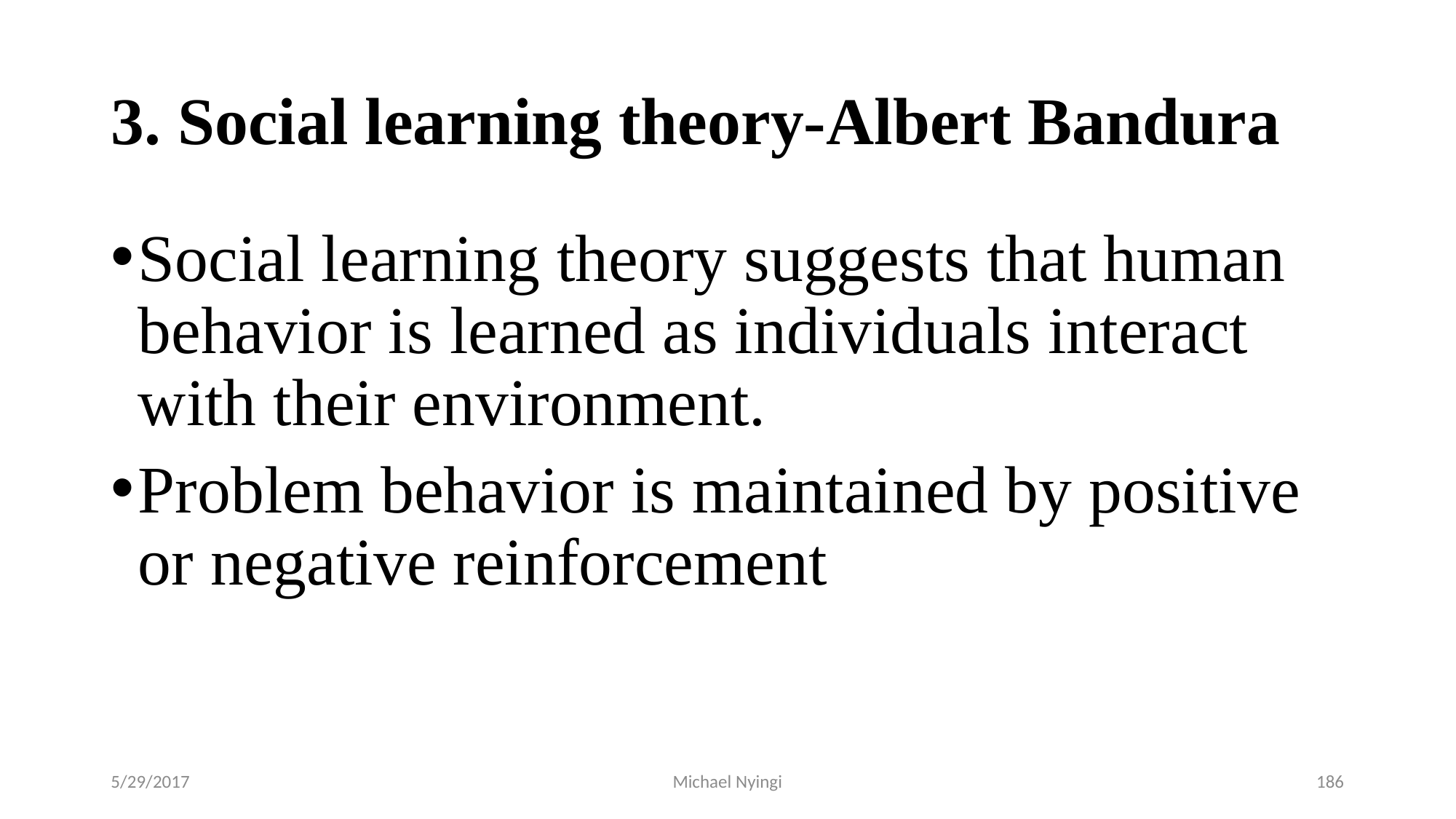

# 3. Social learning theory-Albert Bandura
Social learning theory suggests that human behavior is learned as individuals interact with their environment.
Problem behavior is maintained by positive or negative reinforcement
5/29/2017
Michael Nyingi
186